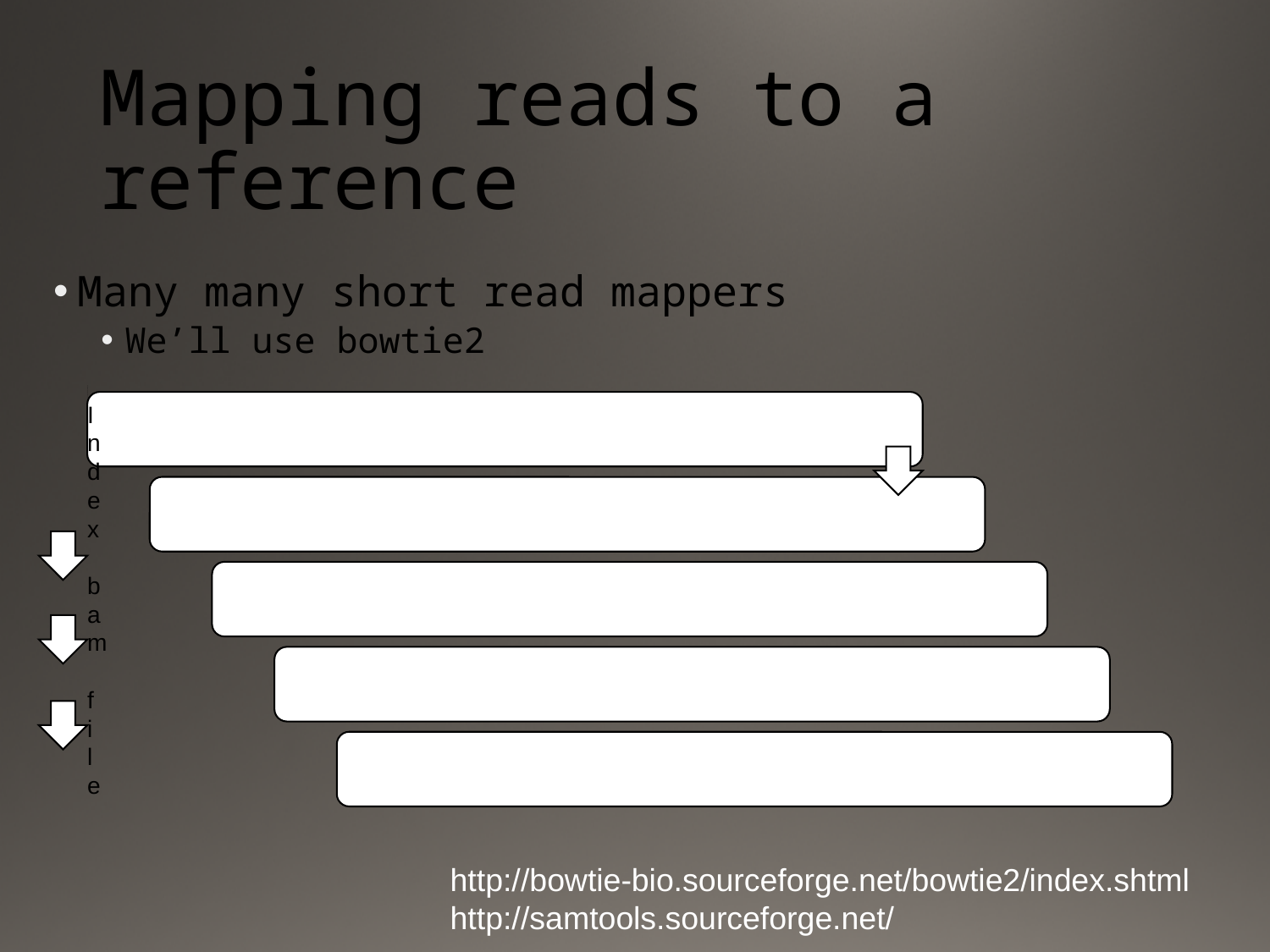

# Mapping reads to a reference
Many many short read mappers
We’ll use bowtie2

Index bam file
http://bowtie-bio.sourceforge.net/bowtie2/index.shtml http://samtools.sourceforge.net/